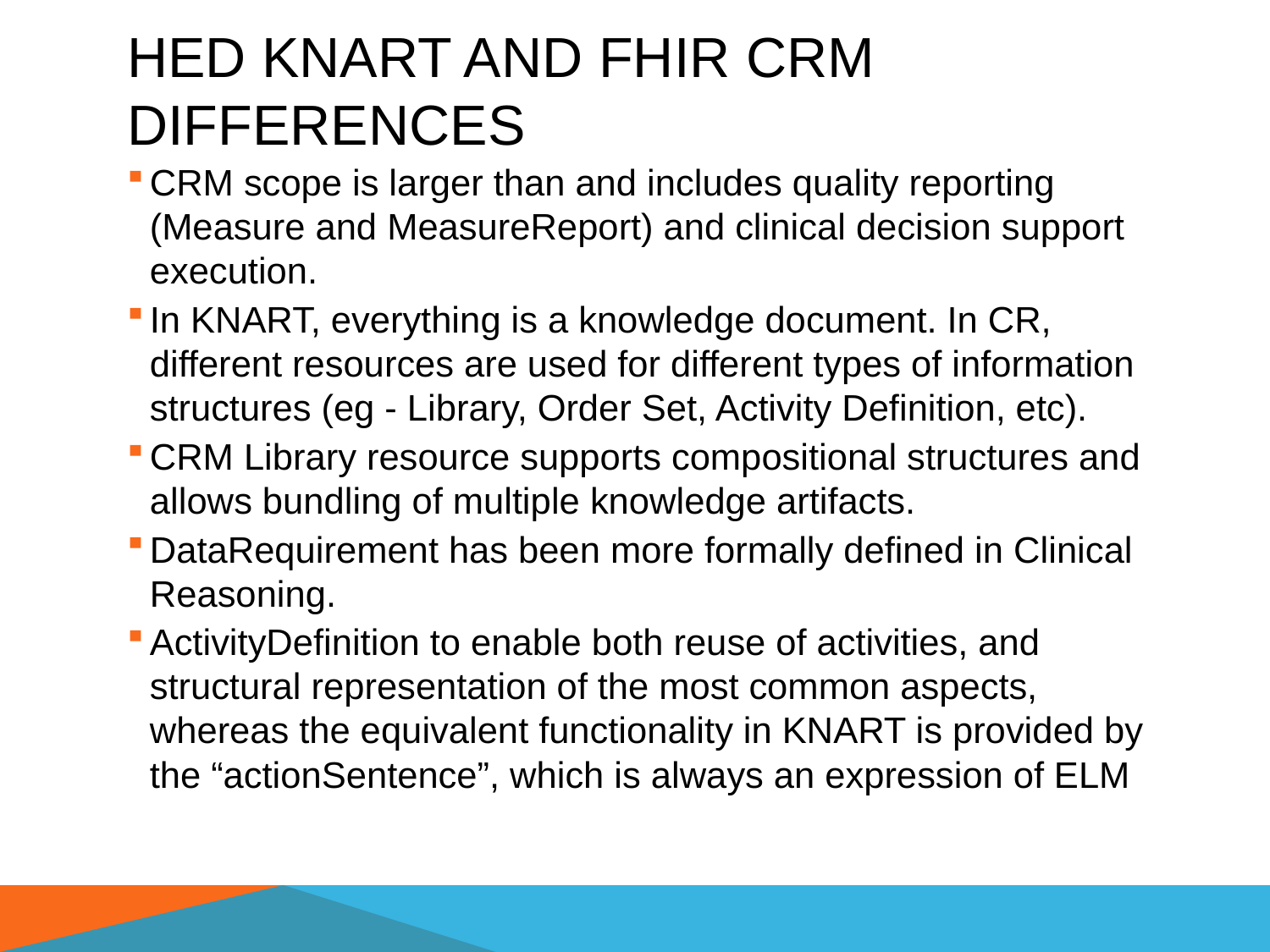

# HeD KNART and FHIR CRM differences
CRM scope is larger than and includes quality reporting (Measure and MeasureReport) and clinical decision support execution.
In KNART, everything is a knowledge document. In CR, different resources are used for different types of information structures (eg - Library, Order Set, Activity Definition, etc).
CRM Library resource supports compositional structures and allows bundling of multiple knowledge artifacts.
DataRequirement has been more formally defined in Clinical Reasoning.
ActivityDefinition to enable both reuse of activities, and structural representation of the most common aspects, whereas the equivalent functionality in KNART is provided by the “actionSentence”, which is always an expression of ELM